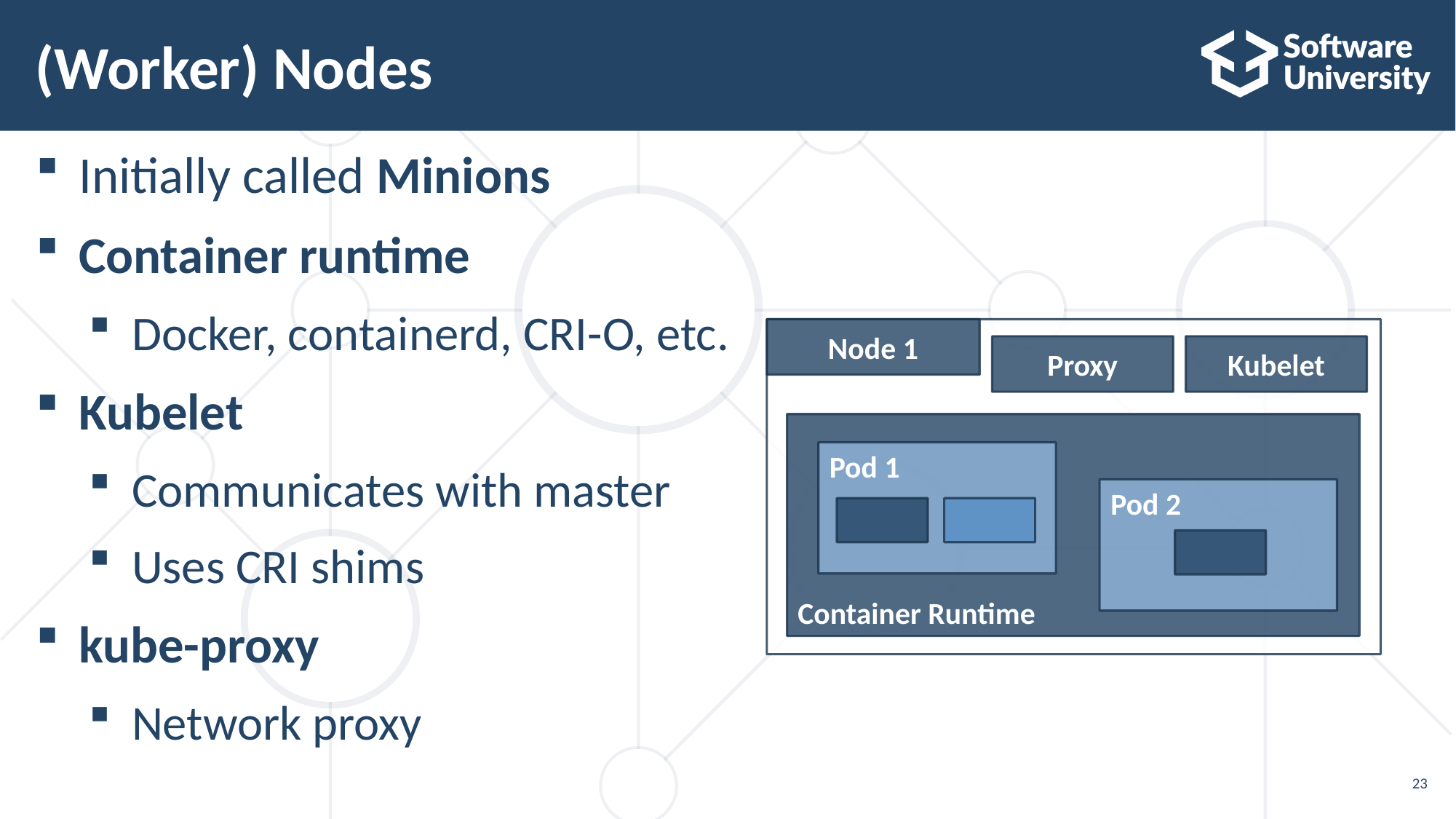

# (Worker) Nodes
Initially called Minions
Container runtime
Docker, containerd, CRI-O, etc.
Kubelet
Communicates with master
Uses CRI shims
kube-proxy
Network proxy

Node 1
Proxy
Kubelet
Container Runtime
Pod 1

Pod 2

23